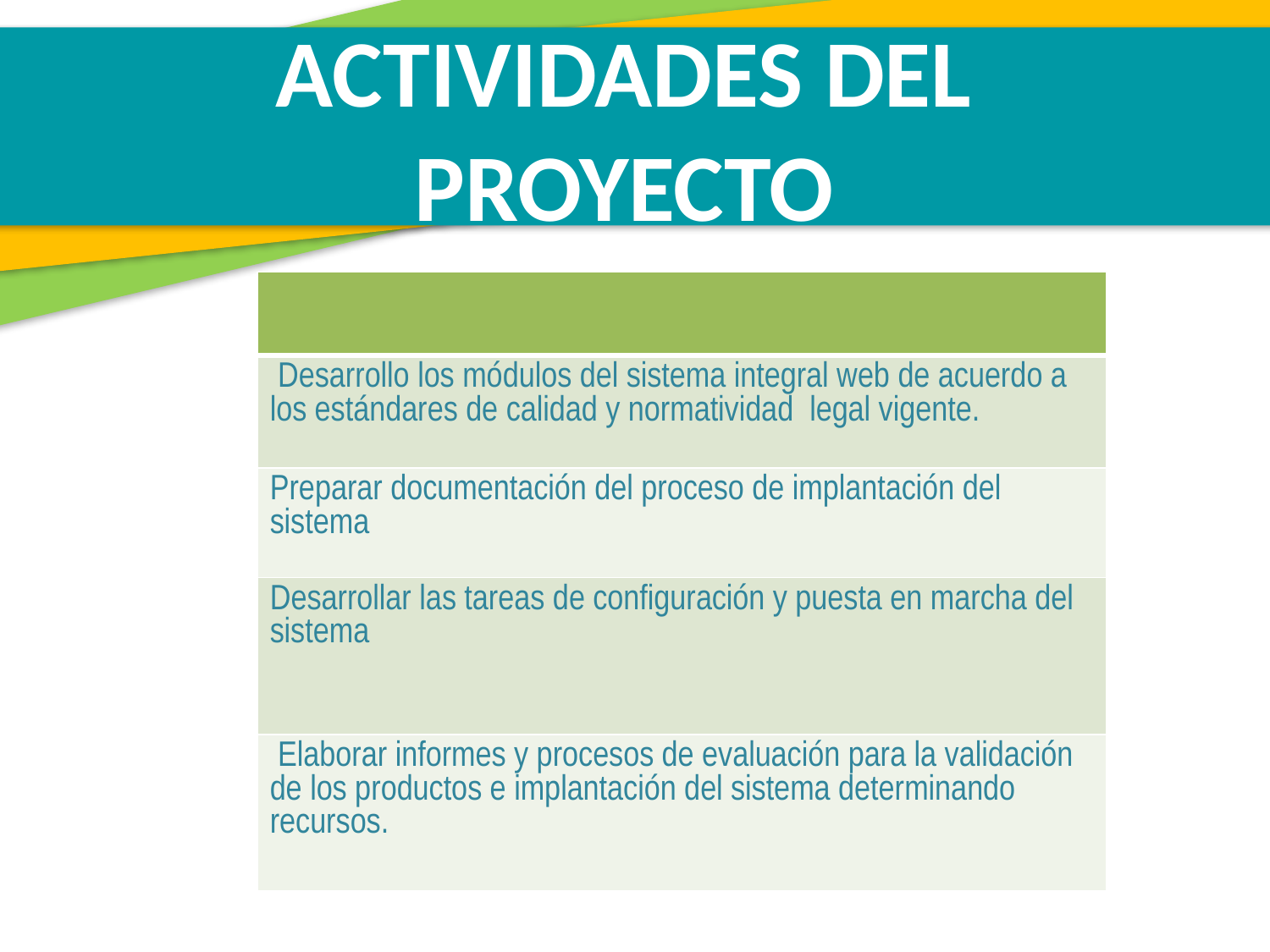

ACTIVIDADES DEL PROYECTO

|  |
| --- |
| Desarrollo los módulos del sistema integral web de acuerdo a los estándares de calidad y normatividad legal vigente. |
| Preparar documentación del proceso de implantación del sistema |
| Desarrollar las tareas de configuración y puesta en marcha del sistema |
| Elaborar informes y procesos de evaluación para la validación de los productos e implantación del sistema determinando recursos. |